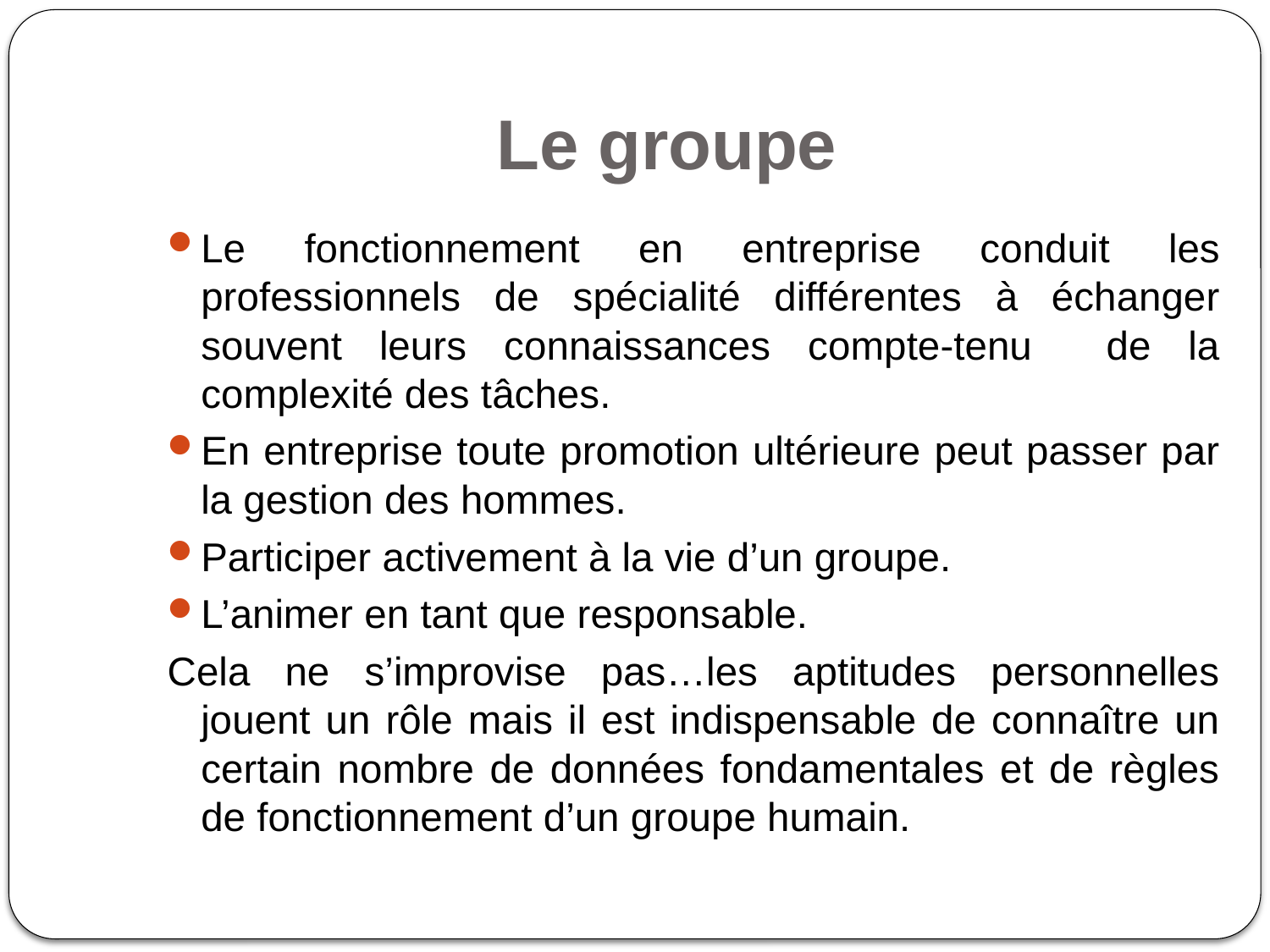

# Le groupe
Le fonctionnement en entreprise conduit les professionnels de spécialité différentes à échanger souvent leurs connaissances compte-tenu  de la complexité des tâches.
En entreprise toute promotion ultérieure peut passer par la gestion des hommes.
Participer activement à la vie d’un groupe.
L’animer en tant que responsable.
Cela ne s’improvise pas…les aptitudes personnelles jouent un rôle mais il est indispensable de connaître un certain nombre de données fondamentales et de règles de fonctionnement d’un groupe humain.